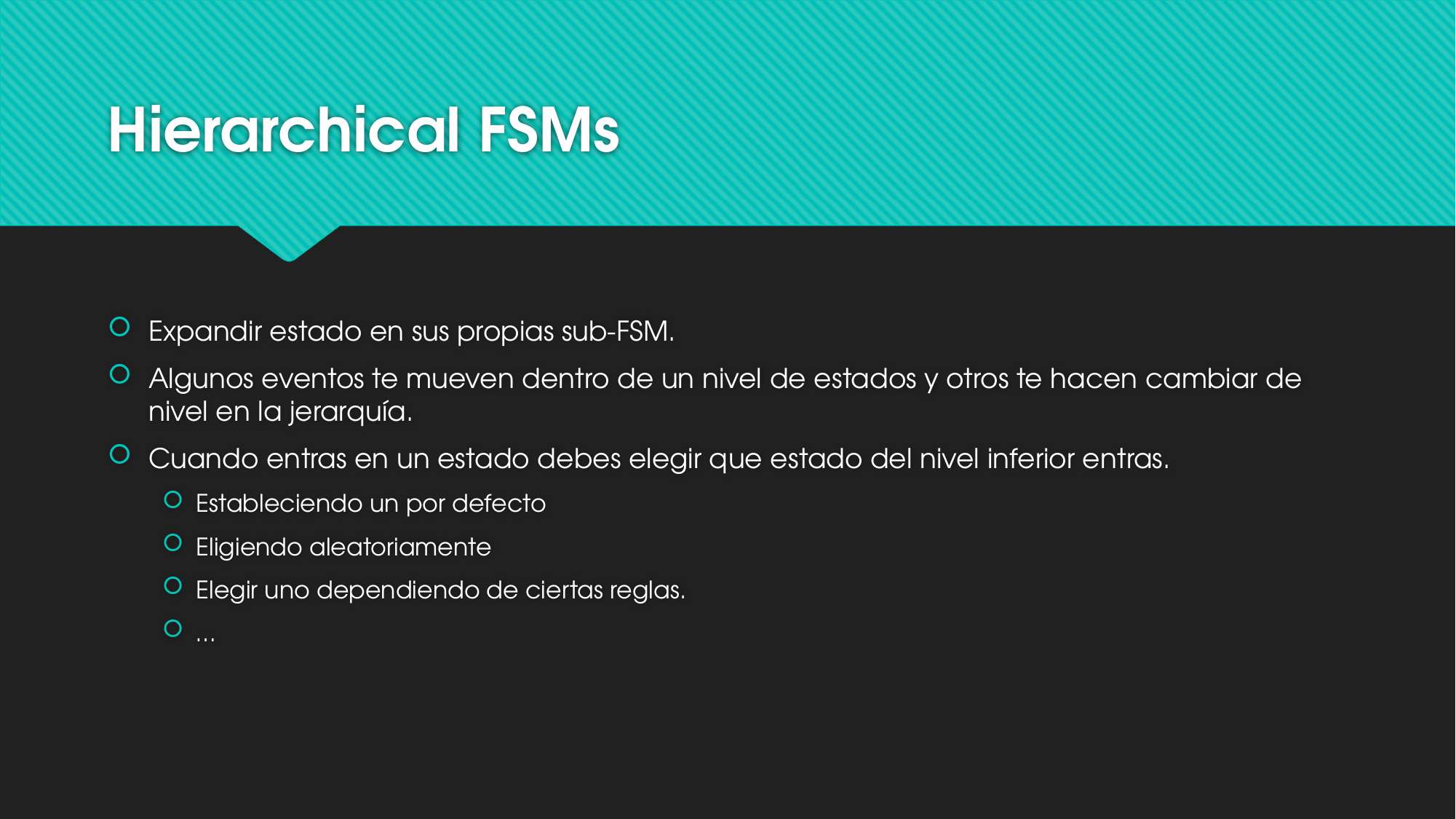

# Hierarchical FSMs
Expandir estado en sus propias sub-FSM.
Algunos eventos te mueven dentro de un nivel de estados y otros te hacen cambiar de nivel en la jerarquía.
Cuando entras en un estado debes elegir que estado del nivel inferior entras.
Estableciendo un por defecto
Eligiendo aleatoriamente
Elegir uno dependiendo de ciertas reglas.
…